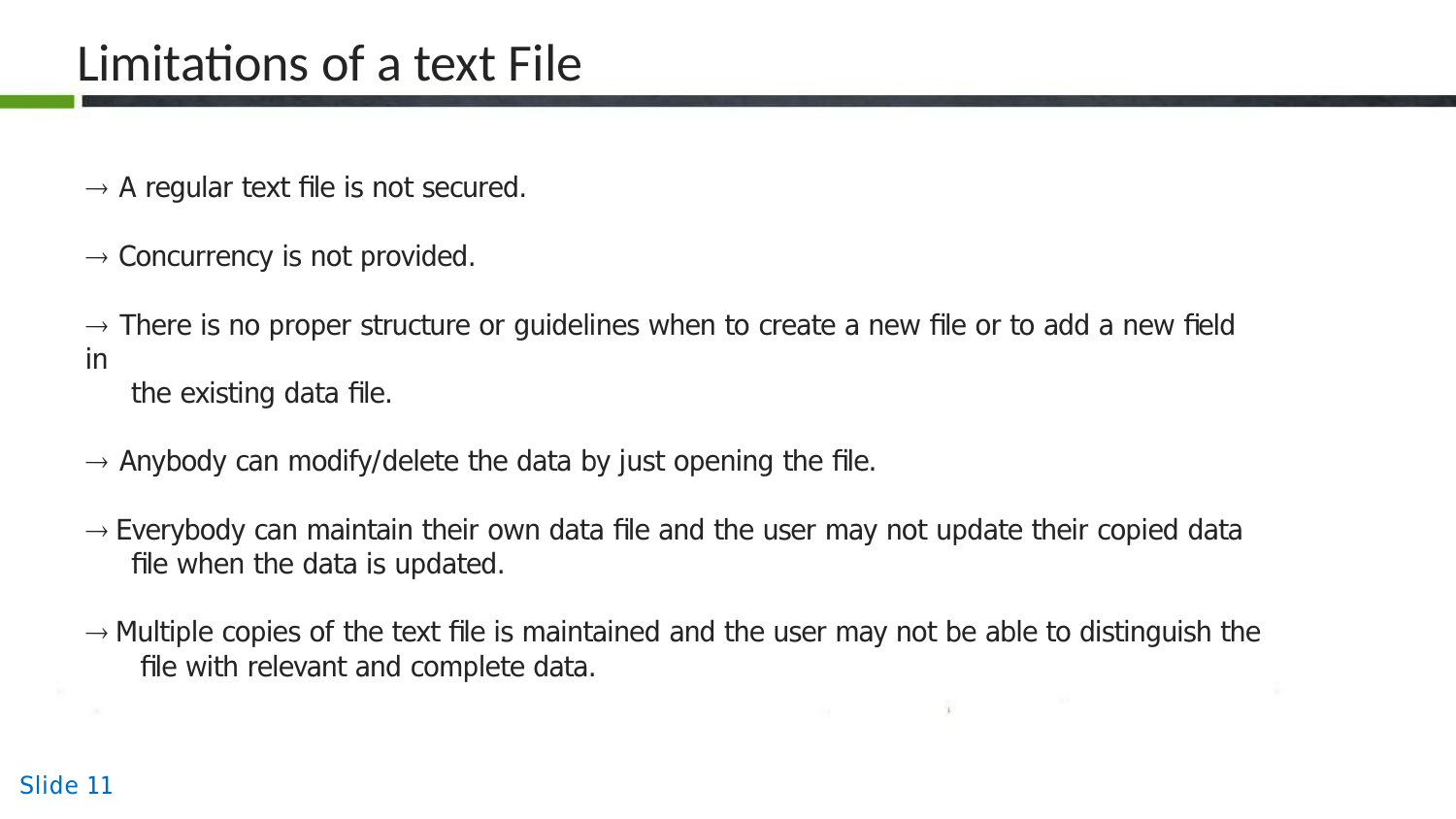

# Limitations of a text File

→ A regular text file is not secured.

→ Concurrency is not provided.

→ There is no proper structure or guidelines when to create a new file or to add a new field in
the existing data file.

→ Anybody can modify/delete the data by just opening the file.

→ Everybody can maintain their own data file and the user may not update their copied data
file when the data is updated.

→ Multiple copies of the text file is maintained and the user may not be able to distinguish the  file with relevant and complete data.
Slide 11